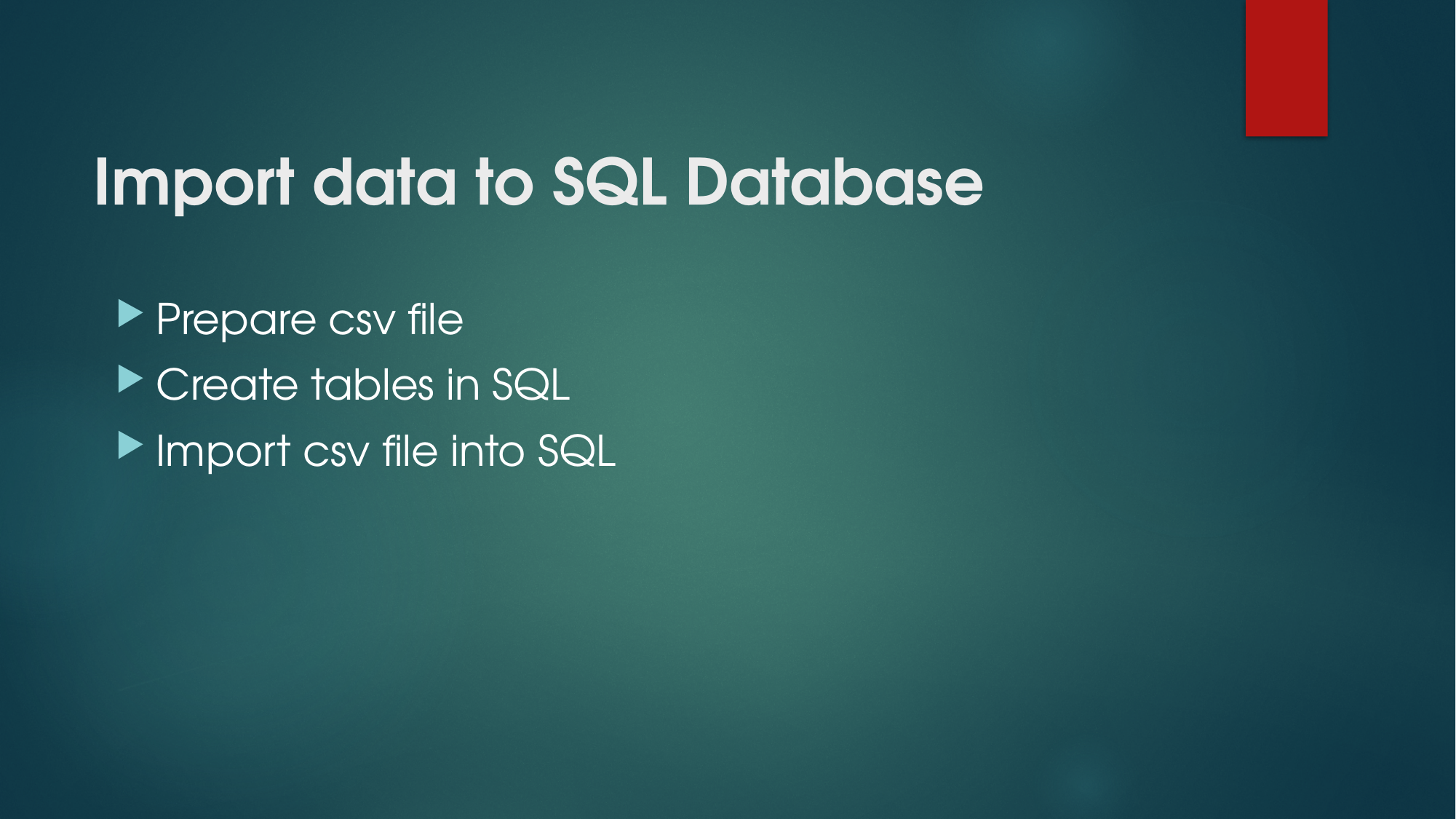

# Import data to SQL Database
Prepare csv file
Create tables in SQL
Import csv file into SQL